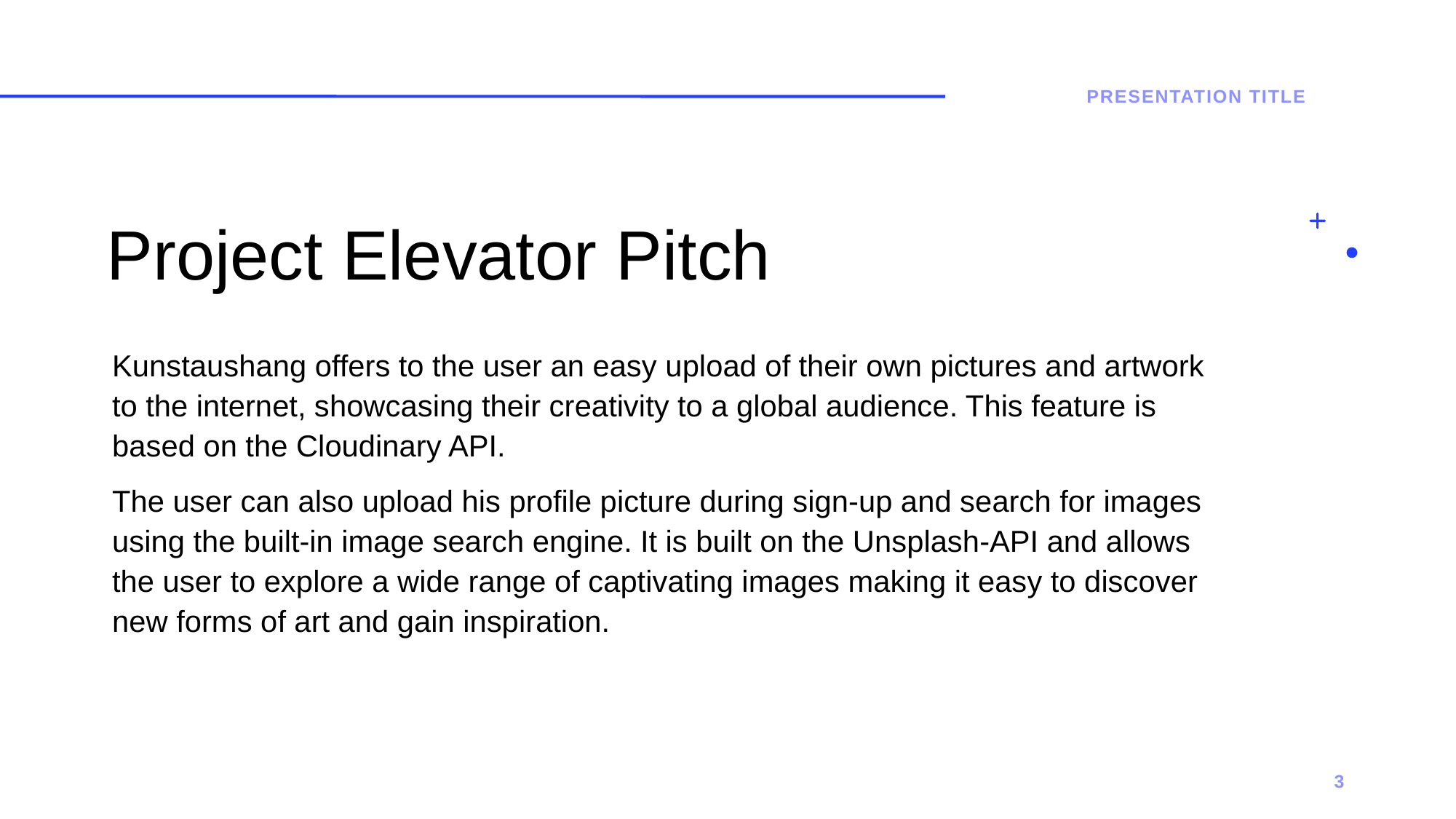

Presentation Title
# Project Elevator Pitch
Kunstaushang offers to the user an easy upload of their own pictures and artwork to the internet, showcasing their creativity to a global audience. This feature is based on the Cloudinary API.
The user can also upload his profile picture during sign-up and search for images using the built-in image search engine. It is built on the Unsplash-API and allows the user to explore a wide range of captivating images making it easy to discover new forms of art and gain inspiration.

3